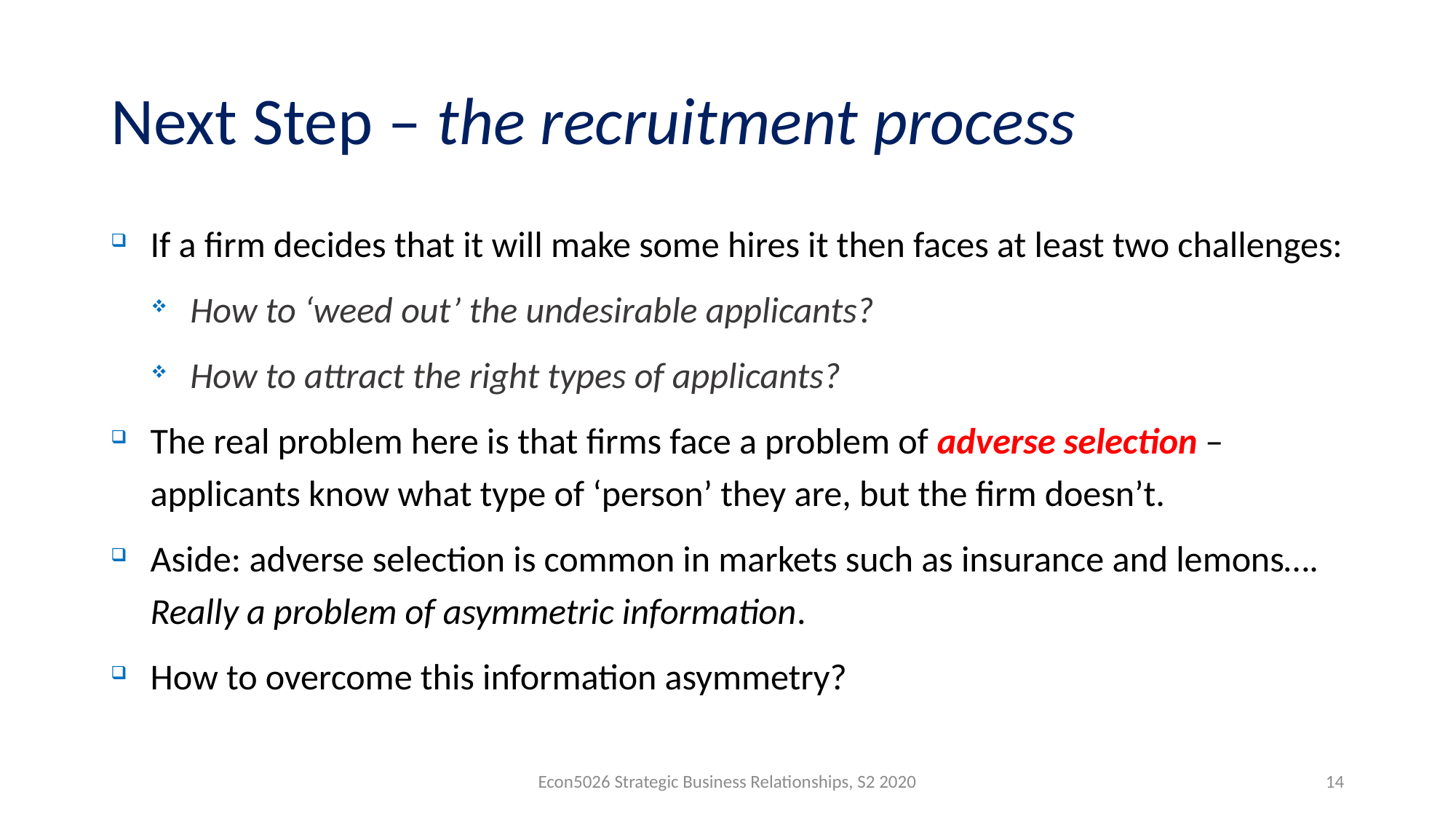

# Next Step – the recruitment process
If a firm decides that it will make some hires it then faces at least two challenges:
How to ‘weed out’ the undesirable applicants?
How to attract the right types of applicants?
The real problem here is that firms face a problem of adverse selection – applicants know what type of ‘person’ they are, but the firm doesn’t.
Aside: adverse selection is common in markets such as insurance and lemons…. Really a problem of asymmetric information.
How to overcome this information asymmetry?

Econ5026 Strategic Business Relationships, S2 2020
14